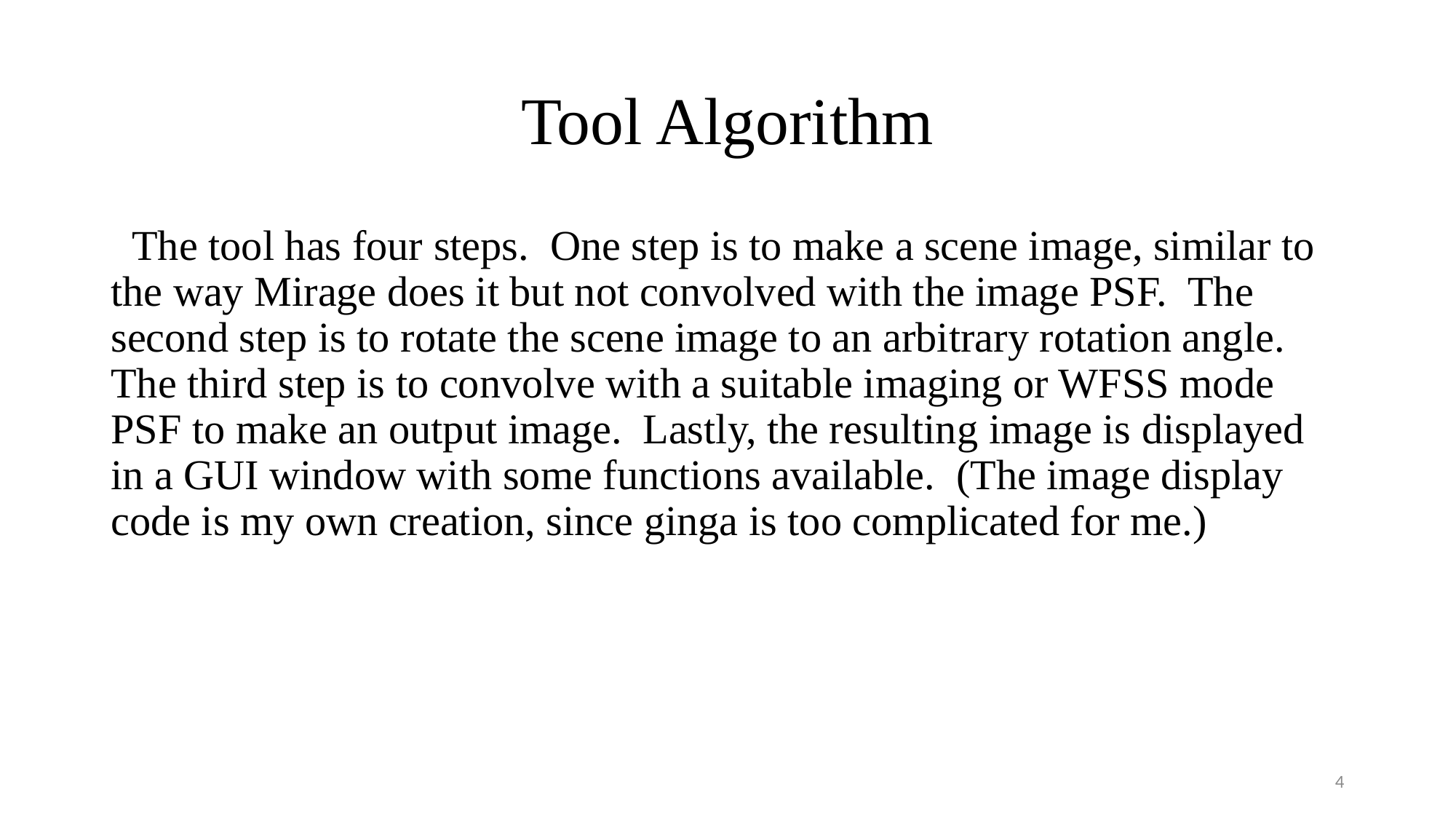

# Tool Algorithm
  The tool has four steps.  One step is to make a scene image, similar to the way Mirage does it but not convolved with the image PSF.  The second step is to rotate the scene image to an arbitrary rotation angle.  The third step is to convolve with a suitable imaging or WFSS mode PSF to make an output image.  Lastly, the resulting image is displayed in a GUI window with some functions available.  (The image display code is my own creation, since ginga is too complicated for me.)
4